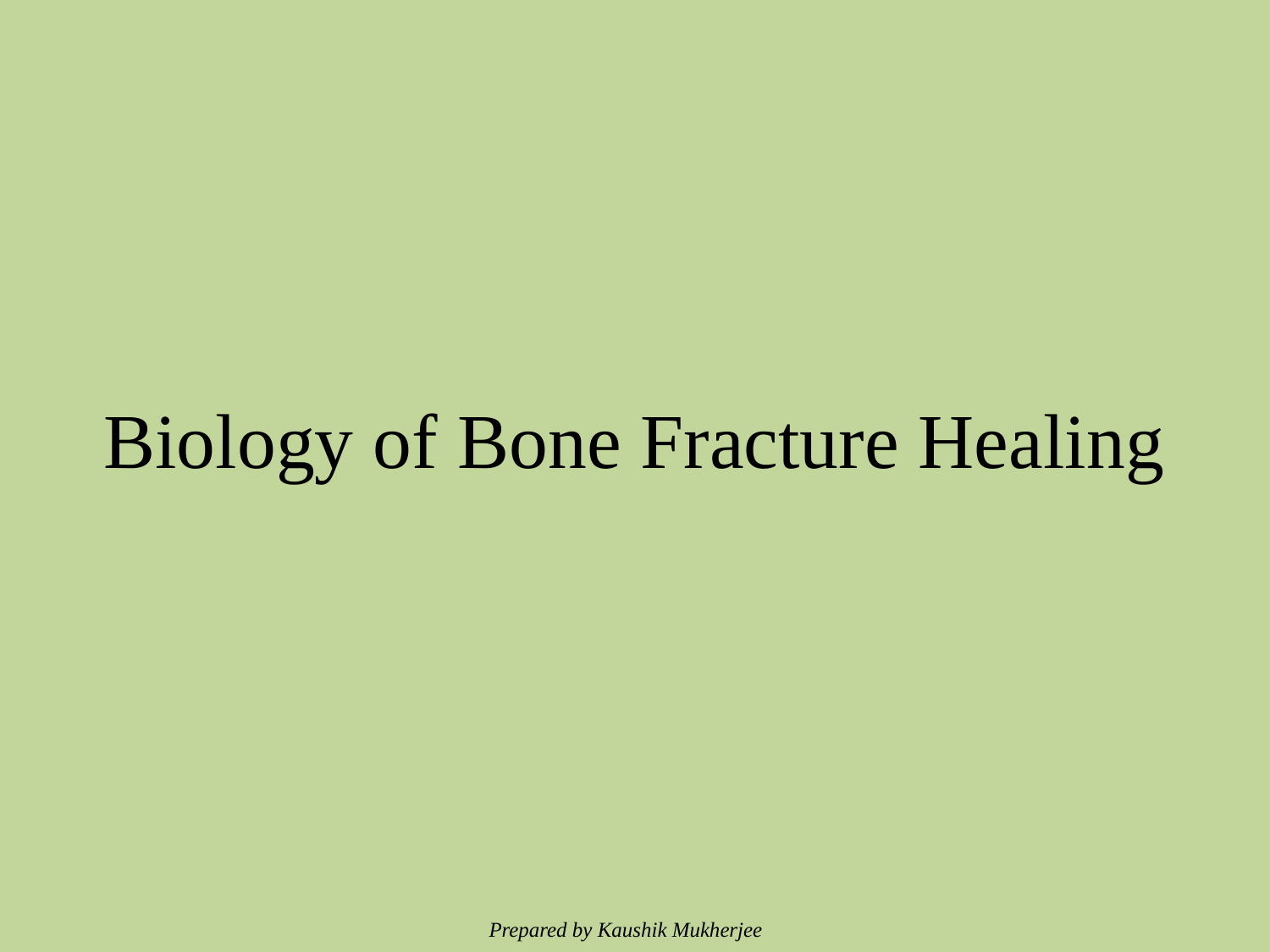

Biology of Bone Fracture Healing
Prepared by Kaushik Mukherjee